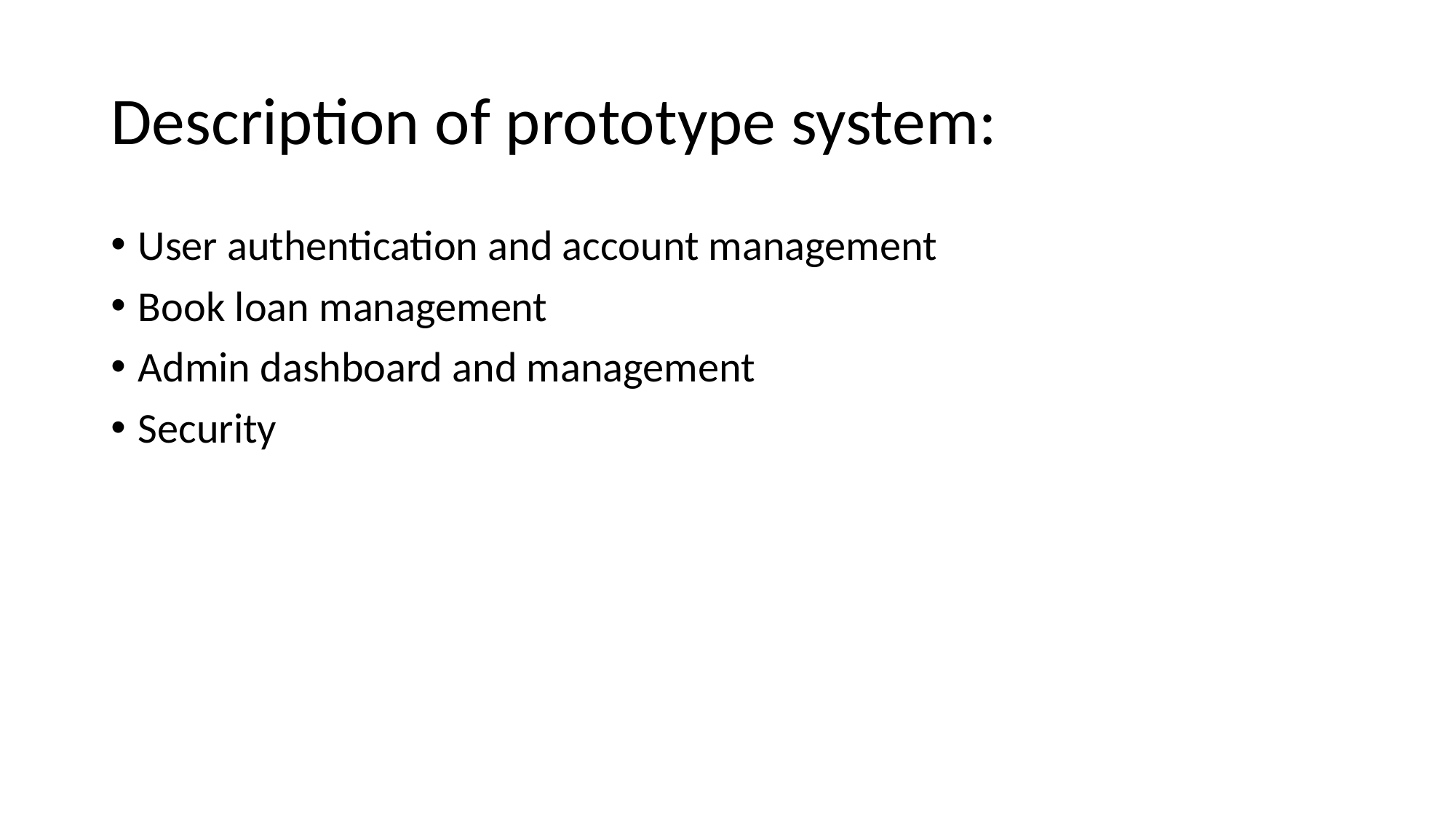

# Description of prototype system:
User authentication and account management
Book loan management
Admin dashboard and management
Security